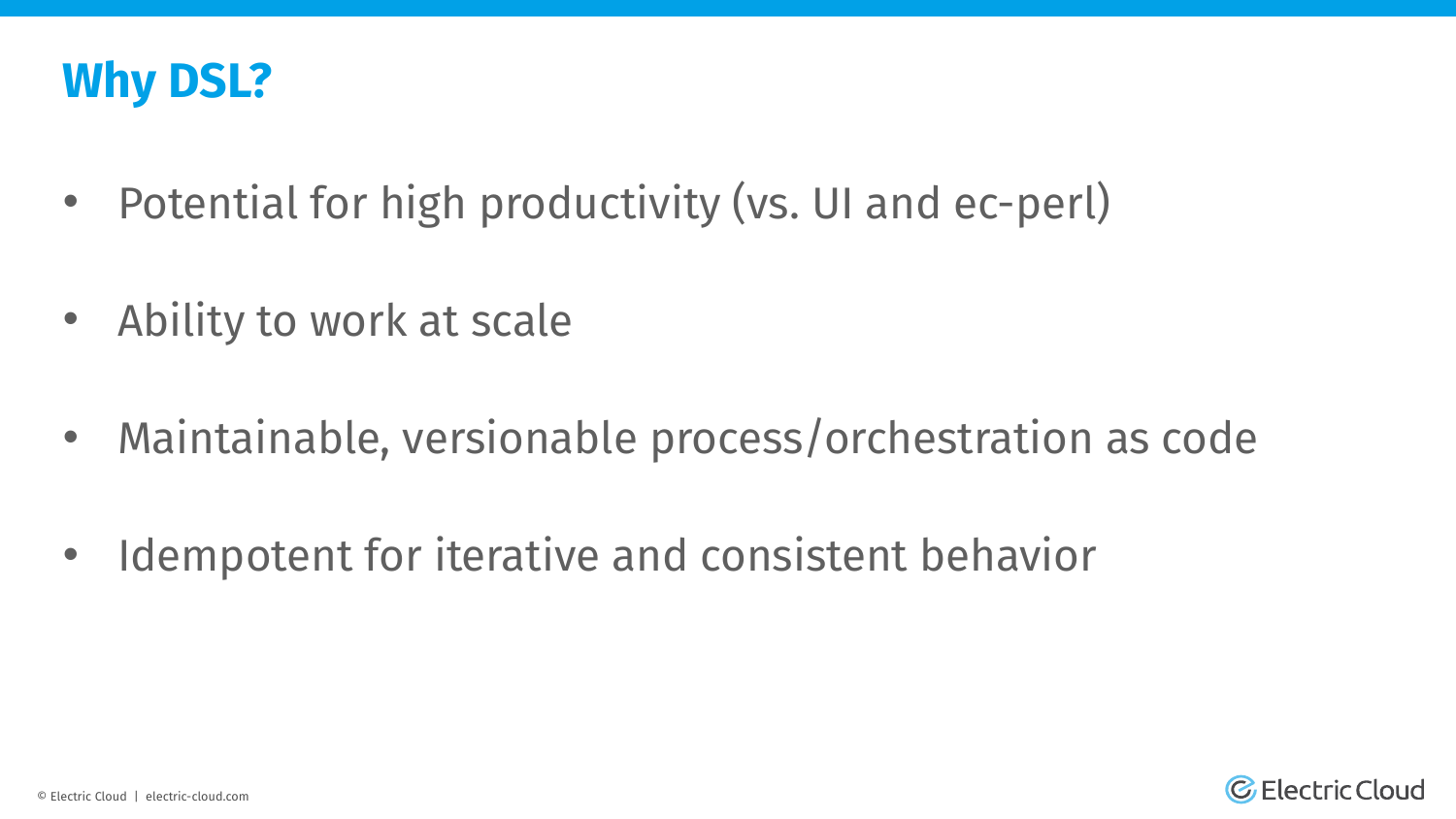

# Why DSL?
Potential for high productivity (vs. UI and ec-perl)

Ability to work at scale

Maintainable, versionable process/orchestration as code

Idempotent for iterative and consistent behavior